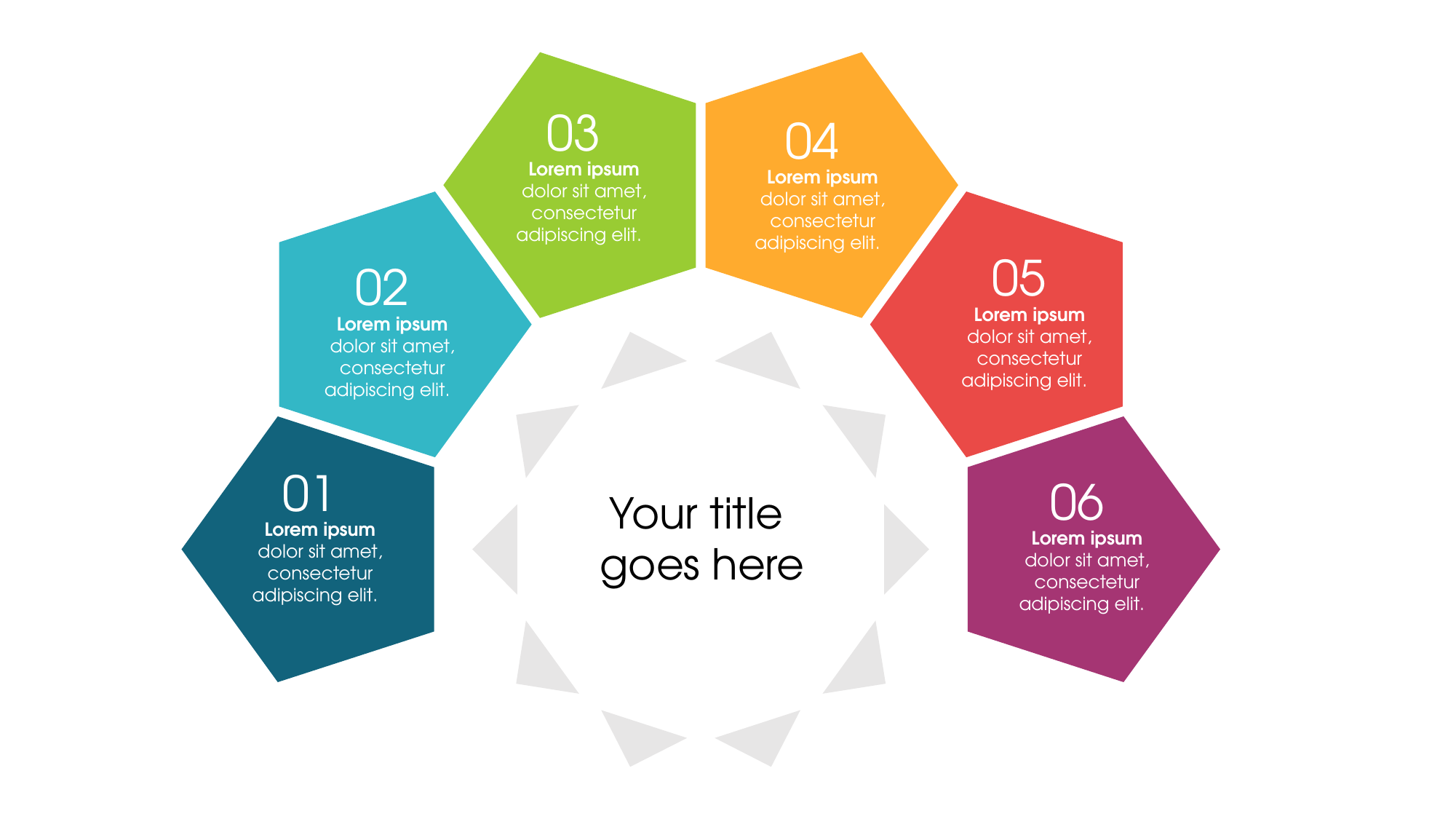

03
Lorem ipsum dolor sit amet, consectetur adipiscing elit.
04
Lorem ipsum dolor sit amet, consectetur adipiscing elit.
05
Lorem ipsum dolor sit amet, consectetur adipiscing elit.
02
Lorem ipsum dolor sit amet, consectetur adipiscing elit.
01
Lorem ipsum dolor sit amet, consectetur adipiscing elit.
06
Lorem ipsum dolor sit amet, consectetur adipiscing elit.
Your title
goes here